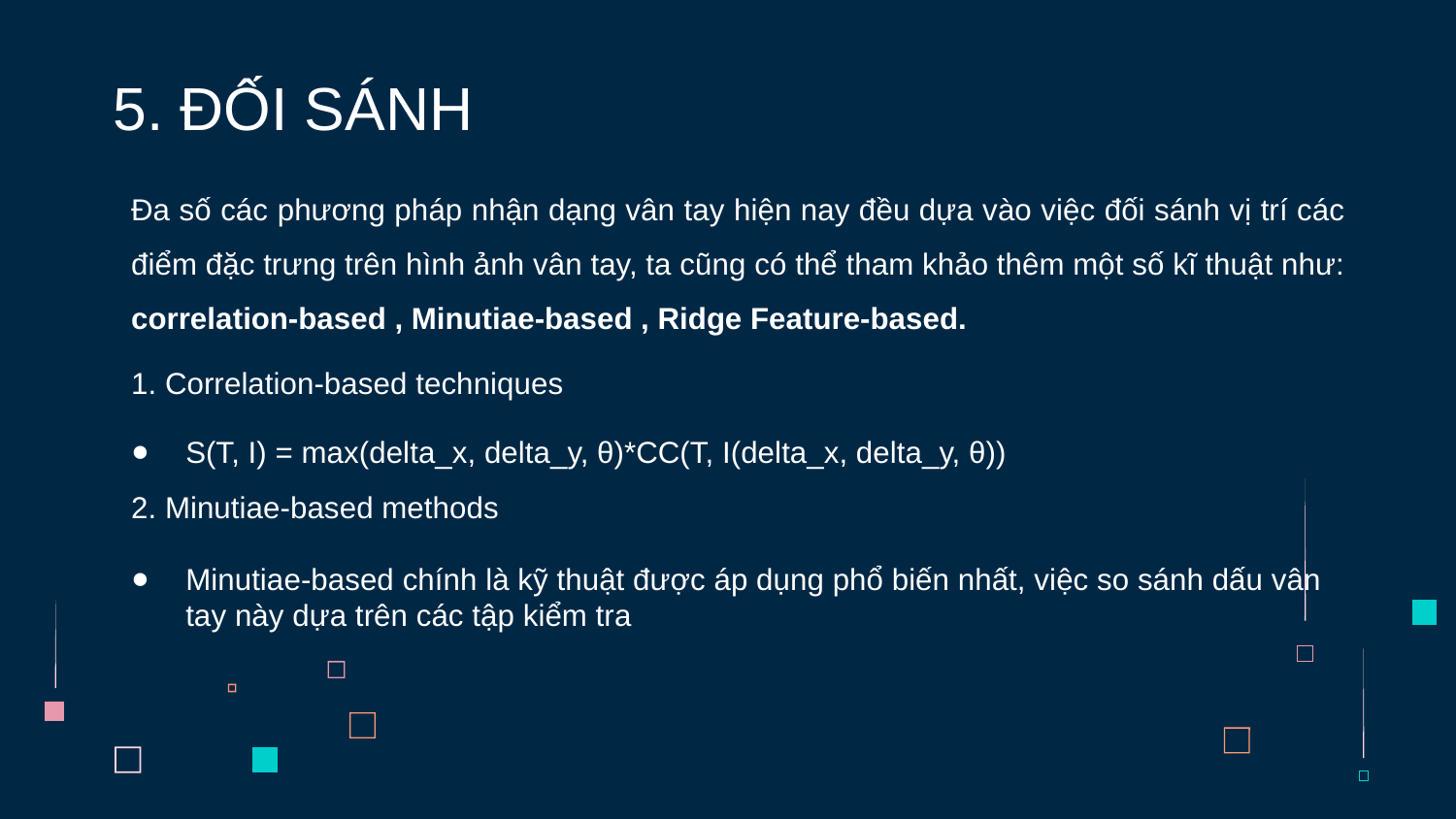

# 5. ĐỐI SÁNH
Đa số các phương pháp nhận dạng vân tay hiện nay đều dựa vào việc đối sánh vị trí các điểm đặc trưng trên hình ảnh vân tay, ta cũng có thể tham khảo thêm một số kĩ thuật như: correlation-based , Minutiae-based , Ridge Feature-based.
1. Correlation-based techniques
S(T, I) = max(delta_x, delta_y, θ)*CC(T, I(delta_x, delta_y, θ))
2. Minutiae-based methods

Minutiae-based chính là kỹ thuật được áp dụng phổ biến nhất, việc so sánh dấu vân tay này dựa trên các tập kiểm tra